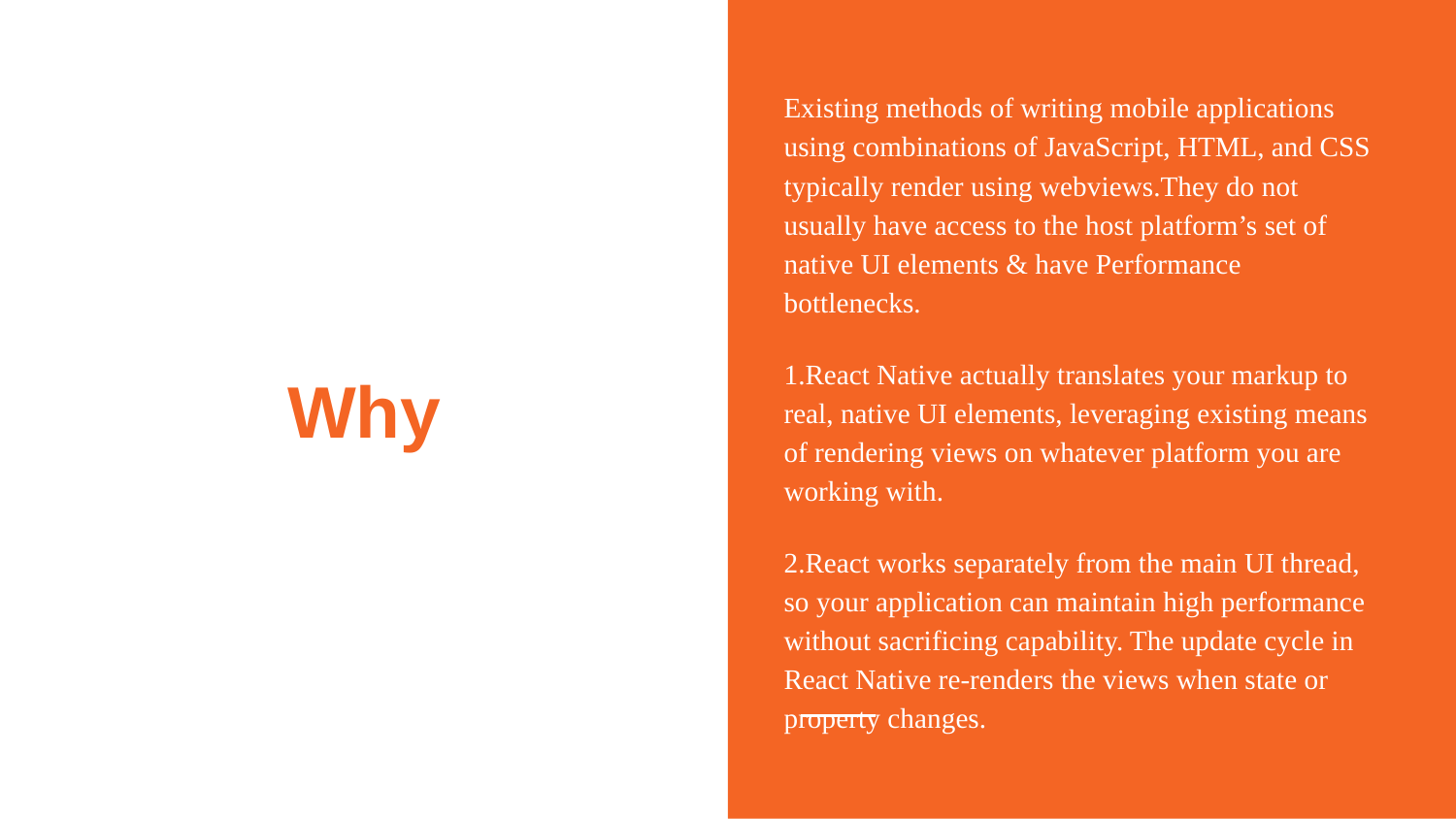

Existing methods of writing mobile applications using combinations of JavaScript, HTML, and CSS typically render using webviews.They do not usually have access to the host platform’s set of native UI elements & have Performance bottlenecks.
1.React Native actually translates your markup to real, native UI elements, leveraging existing means of rendering views on whatever platform you are working with.
2.React works separately from the main UI thread, so your application can maintain high performance without sacrificing capability. The update cycle in React Native re-renders the views when state or property changes.
# Why